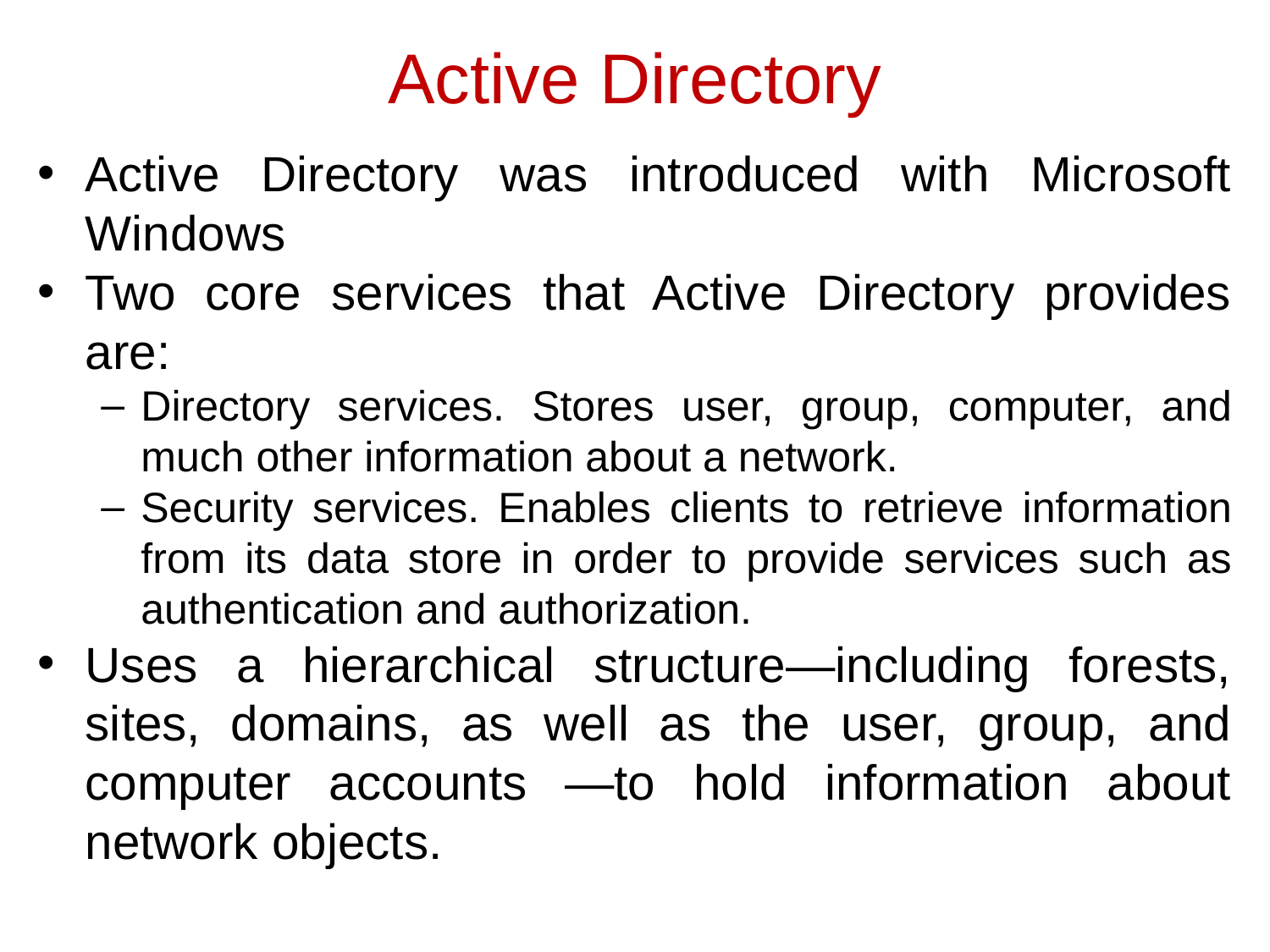

# Active Directory
Active Directory was introduced with Microsoft Windows
Two core services that Active Directory provides are:
Directory services. Stores user, group, computer, and much other information about a network.
Security services. Enables clients to retrieve information from its data store in order to provide services such as authentication and authorization.
Uses a hierarchical structure—including forests, sites, domains, as well as the user, group, and computer accounts —to hold information about network objects.